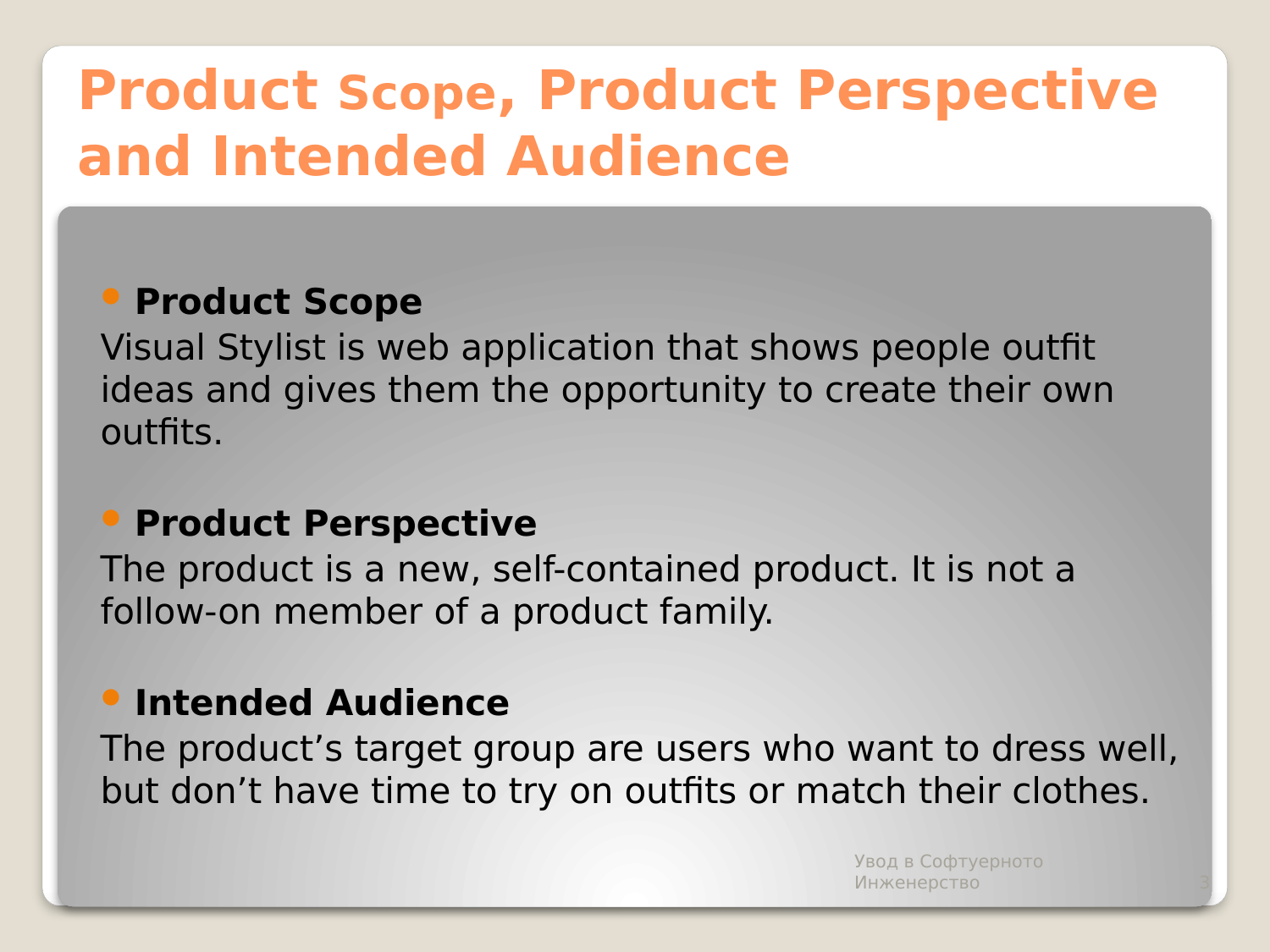

# Product Scope, Product Perspective and Intended Audience
Product Scope
Visual Stylist is web application that shows people outfit ideas and gives them the opportunity to create their own outfits.

Product Perspective
The product is a new, self-contained product. It is not a follow-on member of a product family.

Intended Audience
The product’s target group are users who want to dress well, but don’t have time to try on outfits or match their clothes.

Увод в Софтуерното Инженерство
3